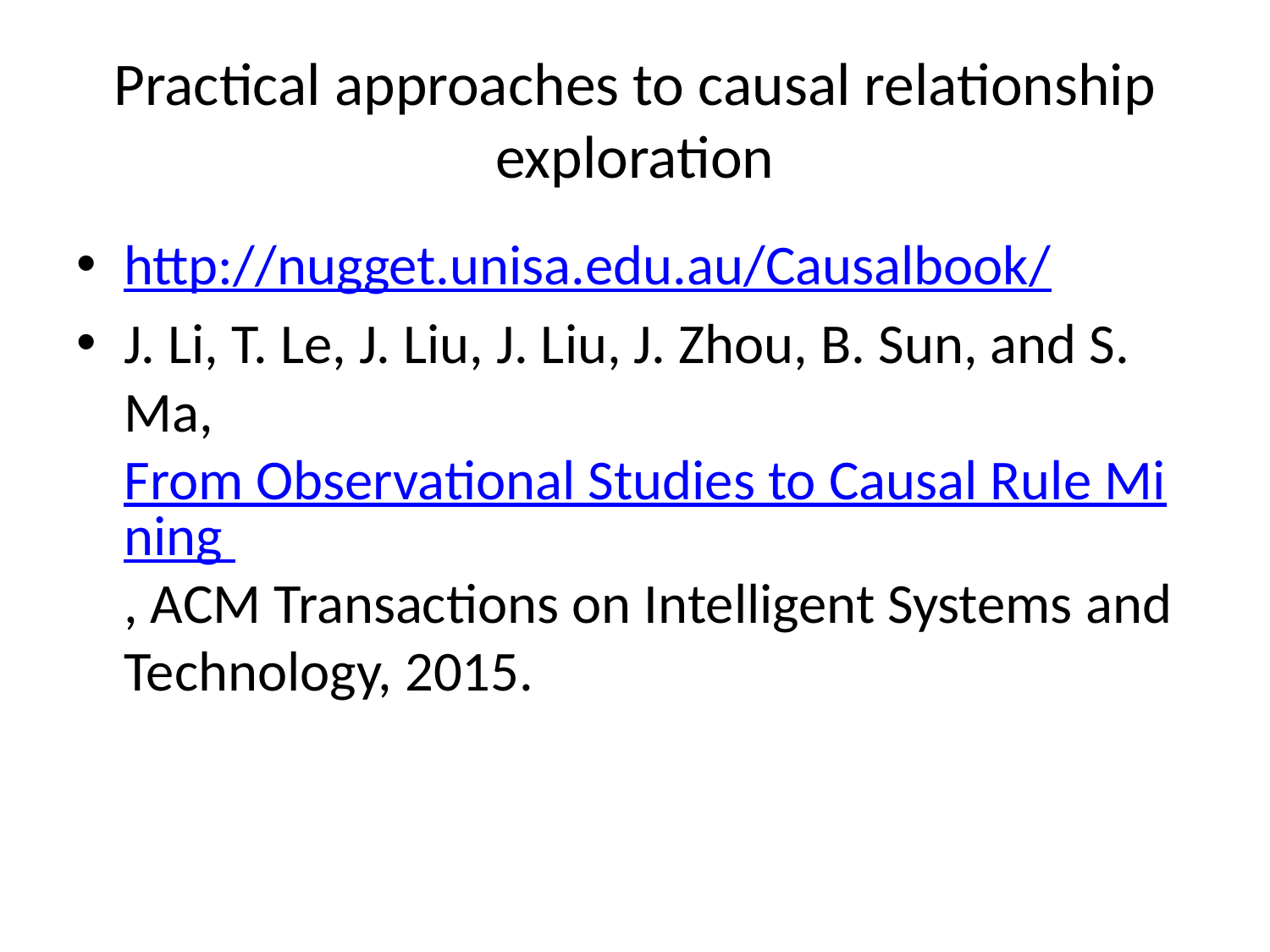

# Practical approaches to causal relationship exploration
http://nugget.unisa.edu.au/Causalbook/
J. Li, T. Le, J. Liu, J. Liu, J. Zhou, B. Sun, and S. Ma, From Observational Studies to Causal Rule Mining , ACM Transactions on Intelligent Systems and Technology, 2015.